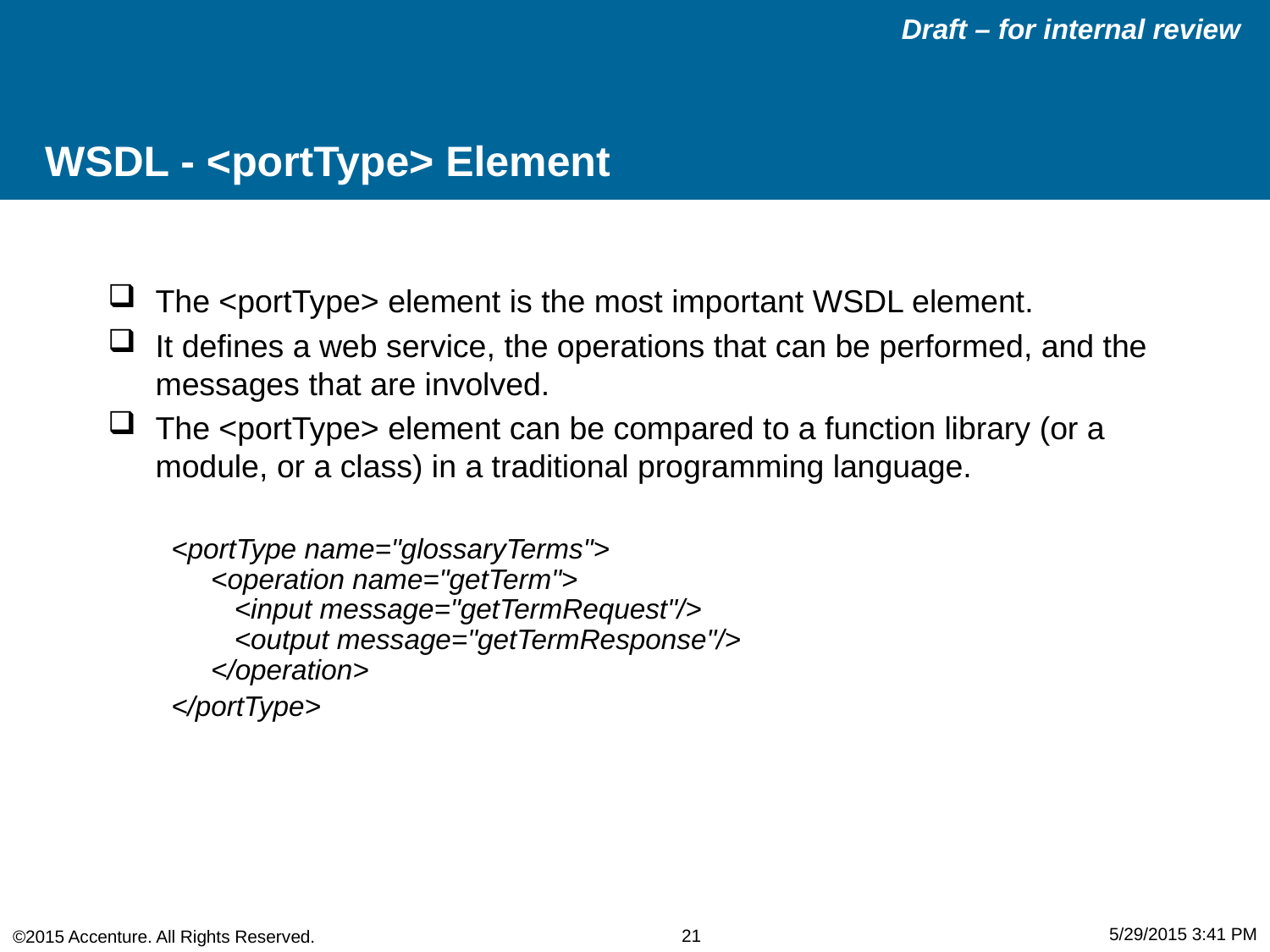

# WSDL - <portType> Element
The <portType> element is the most important WSDL element.
It defines a web service, the operations that can be performed, and the messages that are involved.
The <portType> element can be compared to a function library (or a module, or a class) in a traditional programming language.

<portType name="glossaryTerms">
<operation name="getTerm">
   <input message="getTermRequest"/>
   <output message="getTermResponse"/>
</operation>
</portType>

5/29/2015 3:41 PM
21
©2015 Accenture. All Rights Reserved.